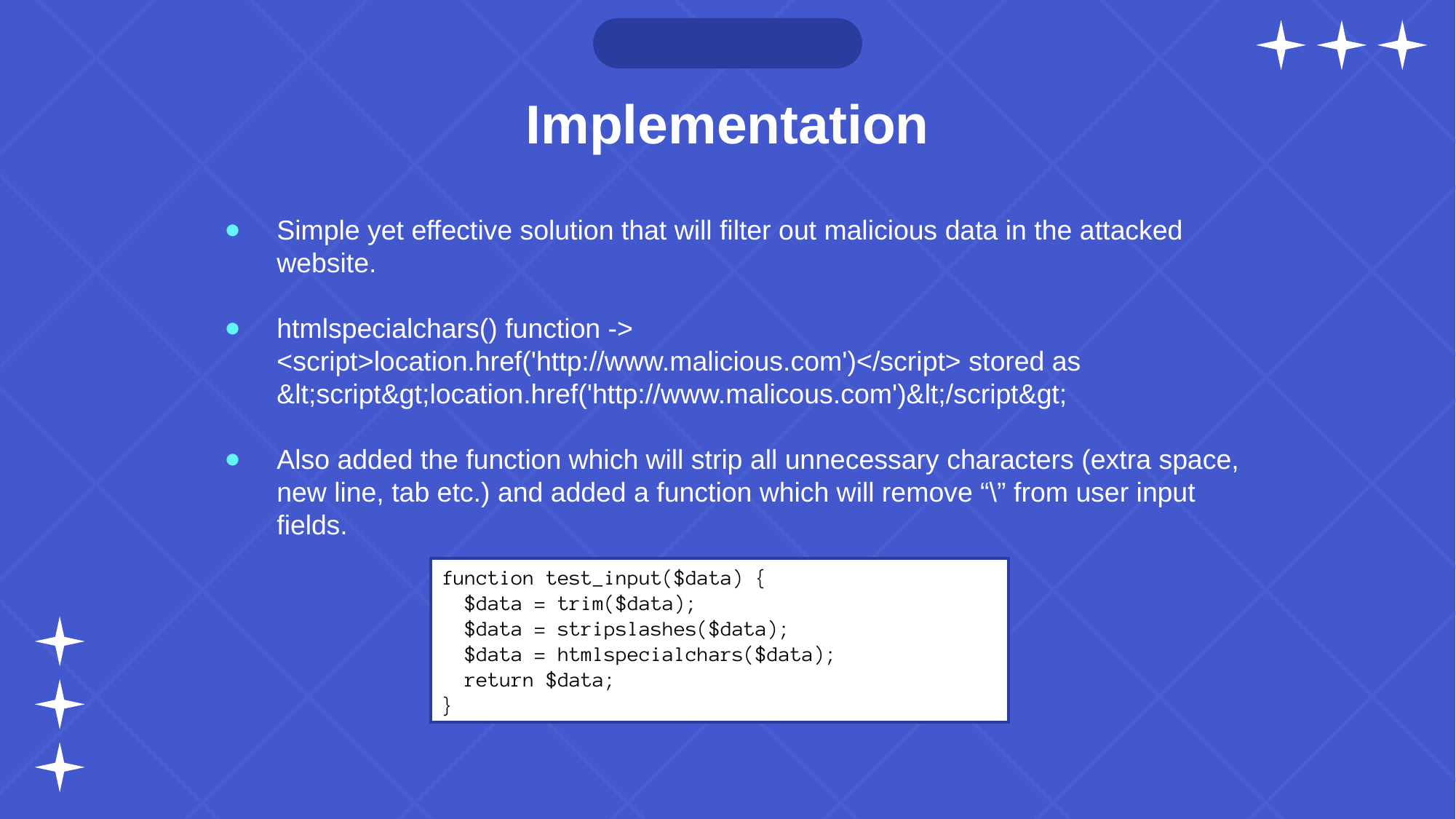

# Implementation
Simple yet effective solution that will filter out malicious data in the attacked website.

htmlspecialchars() function -> <script>location.href('http://www.malicious.com')</script> stored as &lt;script&gt;location.href('http://www.malicous.com')&lt;/script&gt;

Also added the function which will strip all unnecessary characters (extra space, new line, tab etc.) and added a function which will remove “\” from user input fields.

function test_input($data) {
  $data = trim($data);
  $data = stripslashes($data);
  $data = htmlspecialchars($data);
  return $data;
}